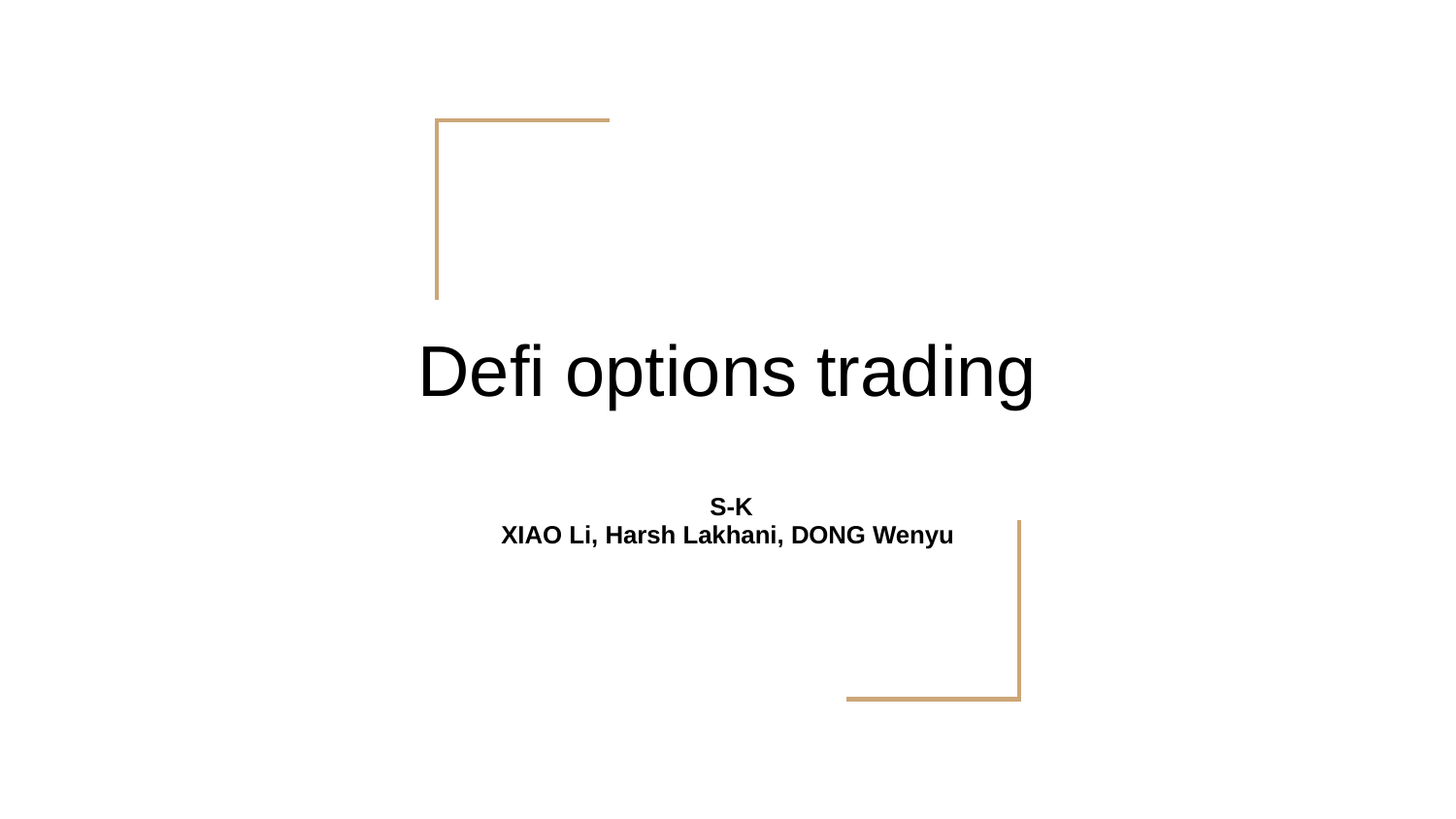

# Defi options trading
 S-K
XIAO Li, Harsh Lakhani, DONG Wenyu